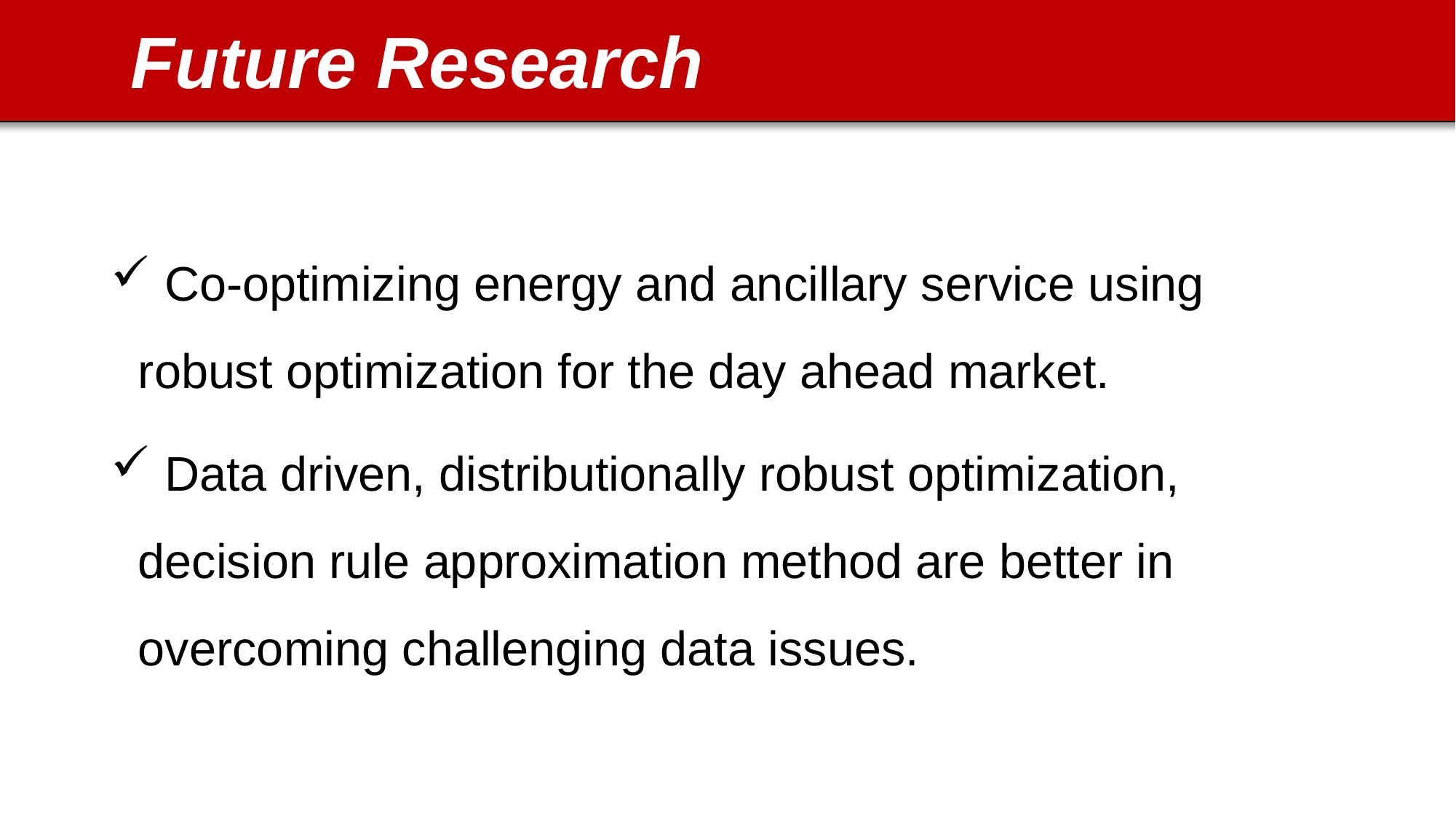

Future Research
 Co-optimizing energy and ancillary service using robust optimization for the day ahead market.
 Data driven, distributionally robust optimization, decision rule approximation method are better in overcoming challenging data issues.